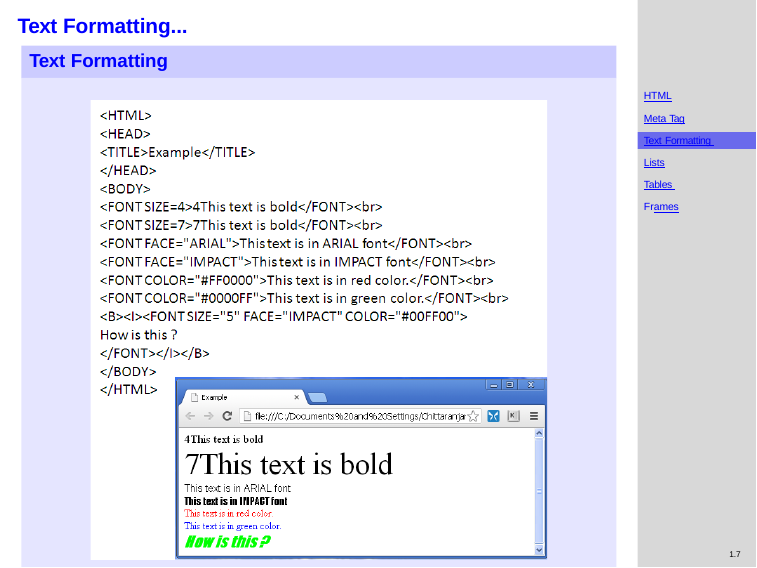

# Text Formatting...

Text Formatting

HTML
Meta Tag
Text Formatting  Lists
Tables  Frames

1.7